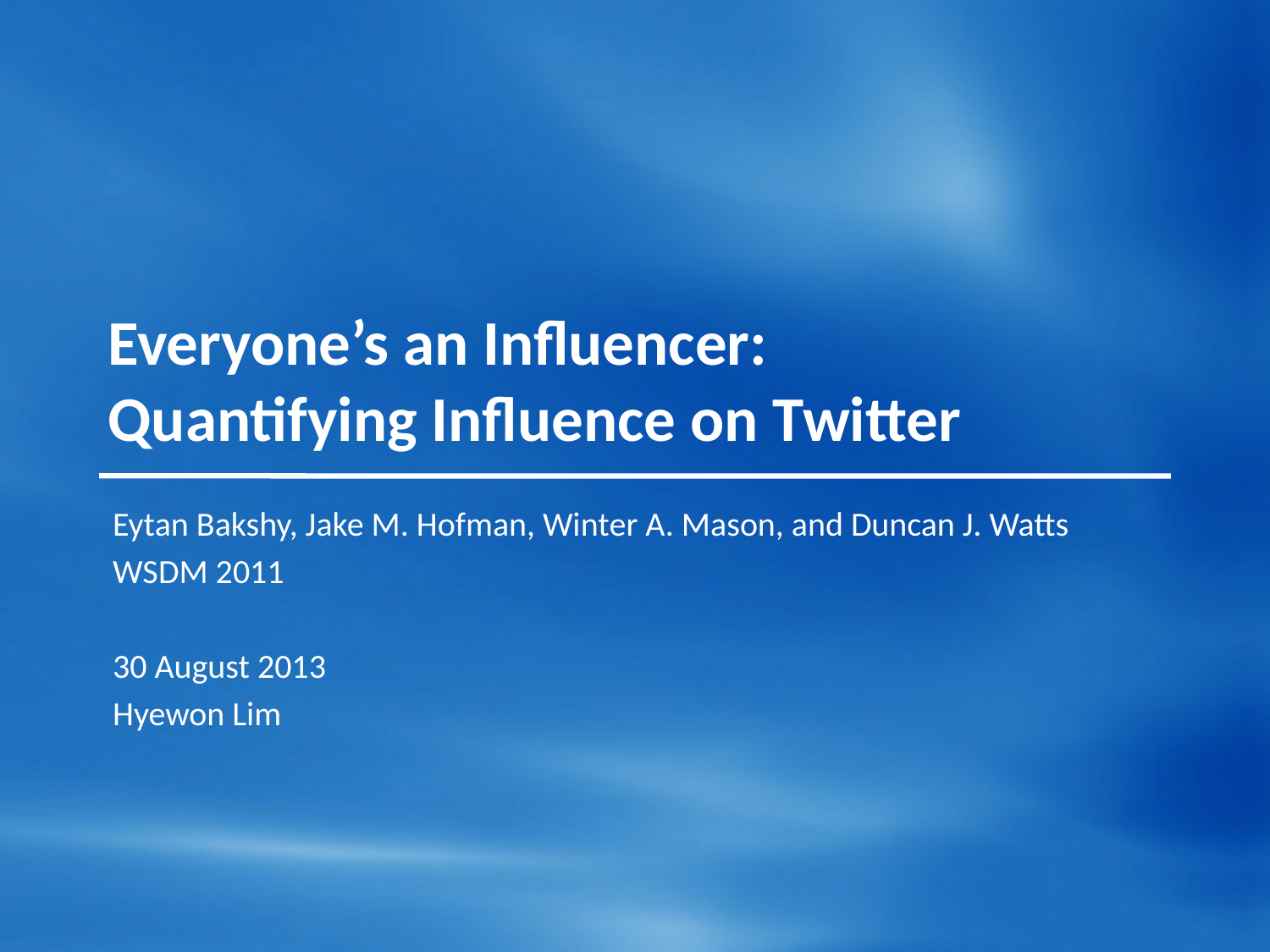

# Everyone’s an Influencer: Quantifying Influence on Twitter
Eytan Bakshy, Jake M. Hofman, Winter A. Mason, and Duncan J. Watts
WSDM 2011

30 August 2013
Hyewon Lim